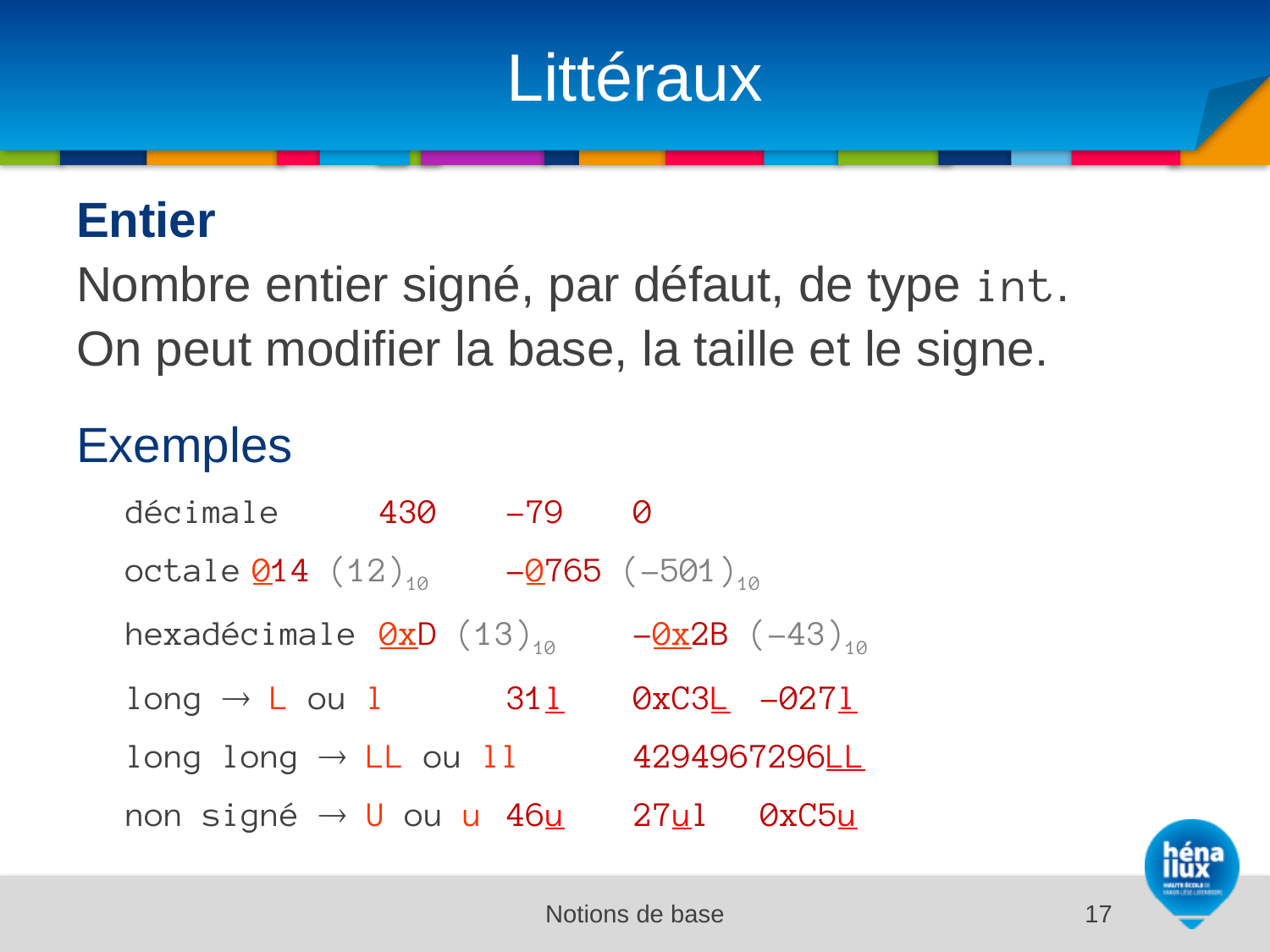

# Littéraux
Entier
Nombre entier signé, par défaut, de type int.
On peut modifier la base, la taille et le signe.
Exemples
décimale	430	-79	0
octale	014 (12)10	-0765 (-501)10
hexadécimale	0xD (13)10	-0x2B (-43)10
long → L ou l 	31l	0xC3L	-027l
long long → LL ou ll	4294967296LL
non signé → U ou u 	46u	27ul 	0xC5u

Notions de base
17